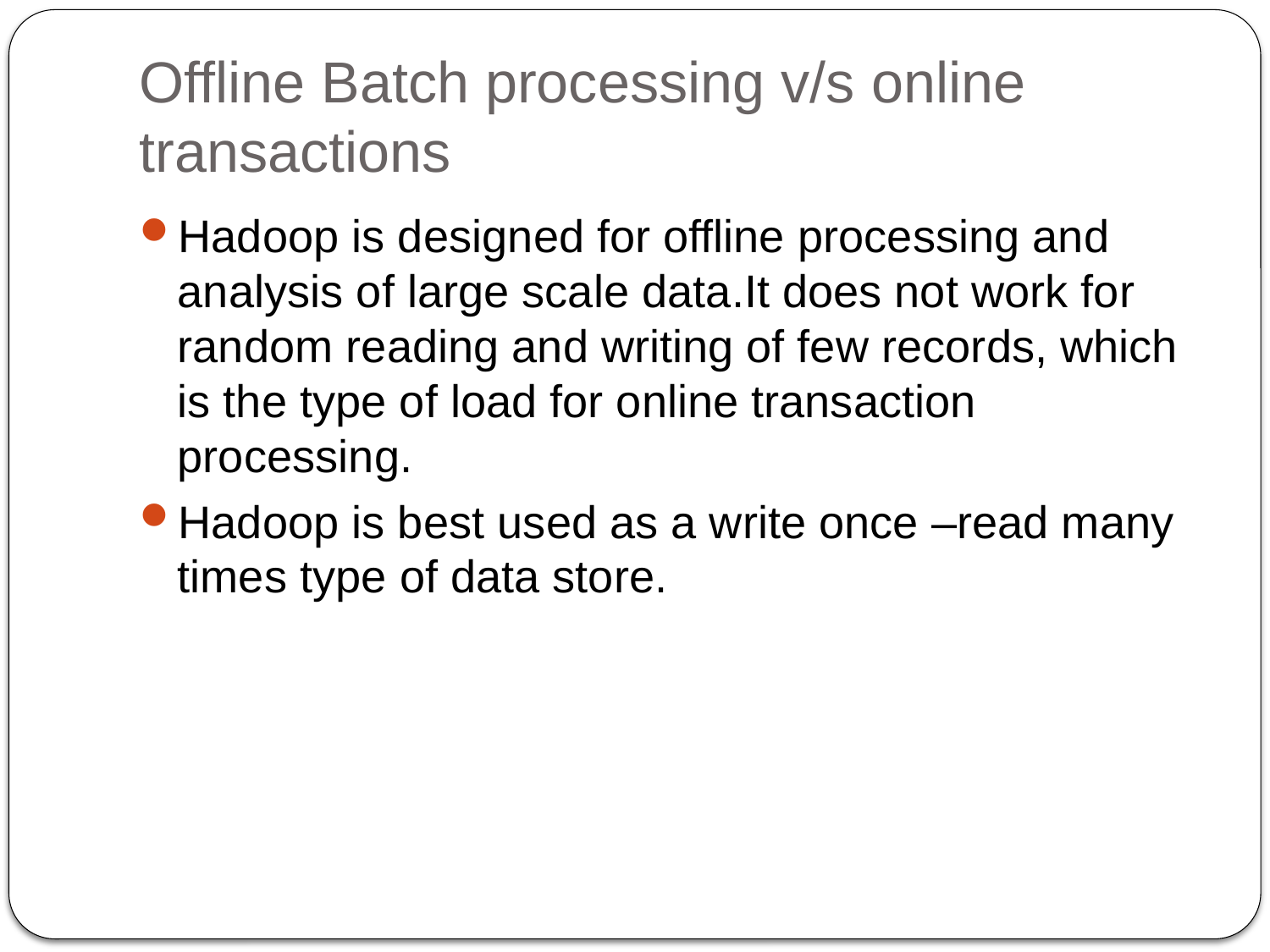

# Offline Batch processing v/s online transactions
Hadoop is designed for offline processing and analysis of large scale data.It does not work for random reading and writing of few records, which is the type of load for online transaction processing.
Hadoop is best used as a write once –read many times type of data store.